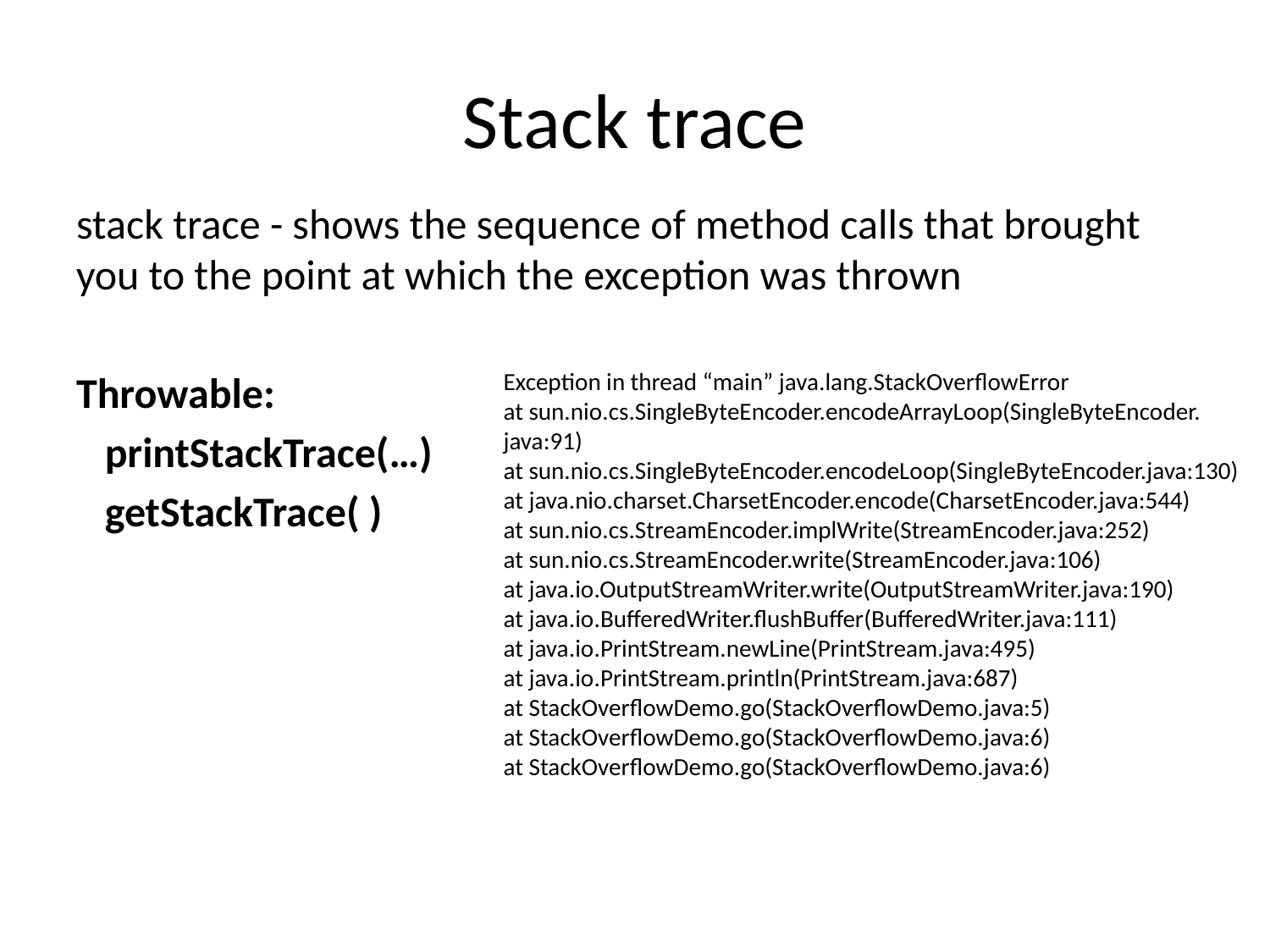

# Stack trace
stack trace - shows the sequence of method calls that brought you to the point at which the exception was thrown

Throwable:
   printStackTrace(…)
   getStackTrace( )
Exception in thread “main” java.lang.StackOverflowError
at sun.nio.cs.SingleByteEncoder.encodeArrayLoop(SingleByteEncoder.
java:91)
at sun.nio.cs.SingleByteEncoder.encodeLoop(SingleByteEncoder.java:130)
at java.nio.charset.CharsetEncoder.encode(CharsetEncoder.java:544)
at sun.nio.cs.StreamEncoder.implWrite(StreamEncoder.java:252)
at sun.nio.cs.StreamEncoder.write(StreamEncoder.java:106)
at java.io.OutputStreamWriter.write(OutputStreamWriter.java:190)
at java.io.BufferedWriter.flushBuffer(BufferedWriter.java:111)
at java.io.PrintStream.newLine(PrintStream.java:495)
at java.io.PrintStream.println(PrintStream.java:687)
at StackOverflowDemo.go(StackOverflowDemo.java:5)
at StackOverflowDemo.go(StackOverflowDemo.java:6)
at StackOverflowDemo.go(StackOverflowDemo.java:6)